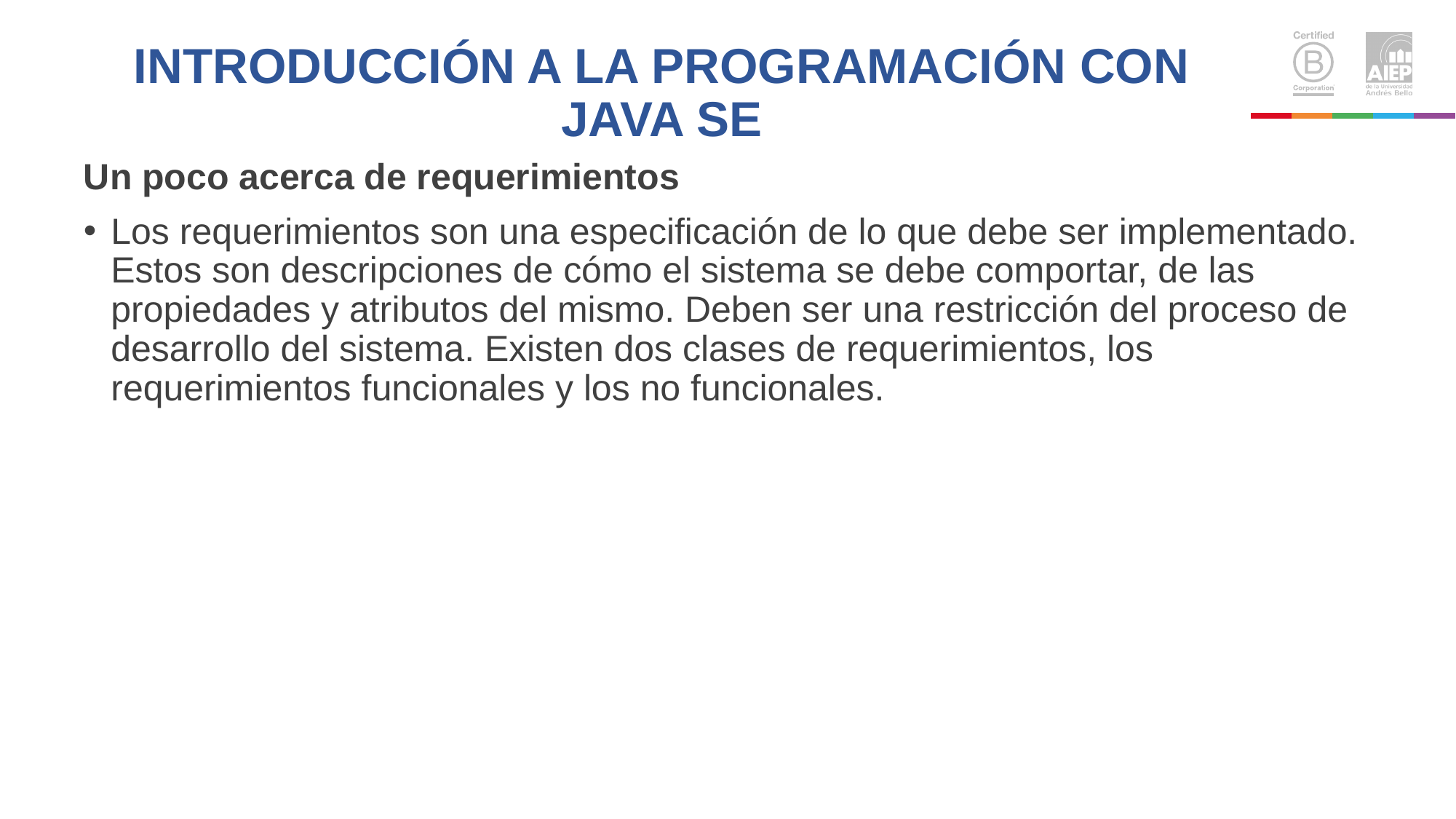

# INTRODUCCIÓN A LA PROGRAMACIÓN CON JAVA SE
Un poco acerca de requerimientos
Los requerimientos son una especificación de lo que debe ser implementado. Estos son descripciones de cómo el sistema se debe comportar, de las propiedades y atributos del mismo. Deben ser una restricción del proceso de desarrollo del sistema. Existen dos clases de requerimientos, los requerimientos funcionales y los no funcionales.